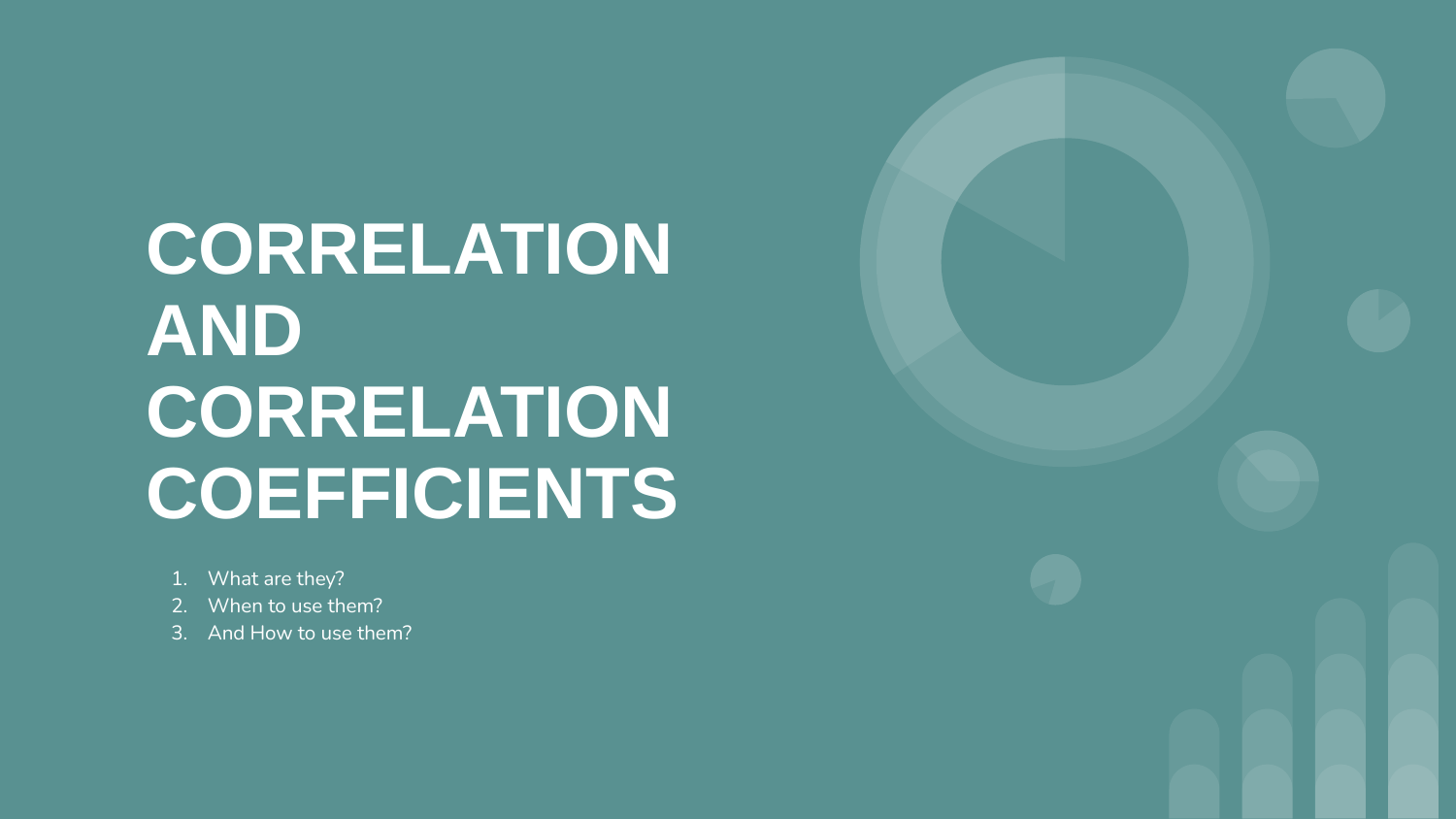

# CORRELATION AND CORRELATION COEFFICIENTS
What are they?
When to use them?
And How to use them?